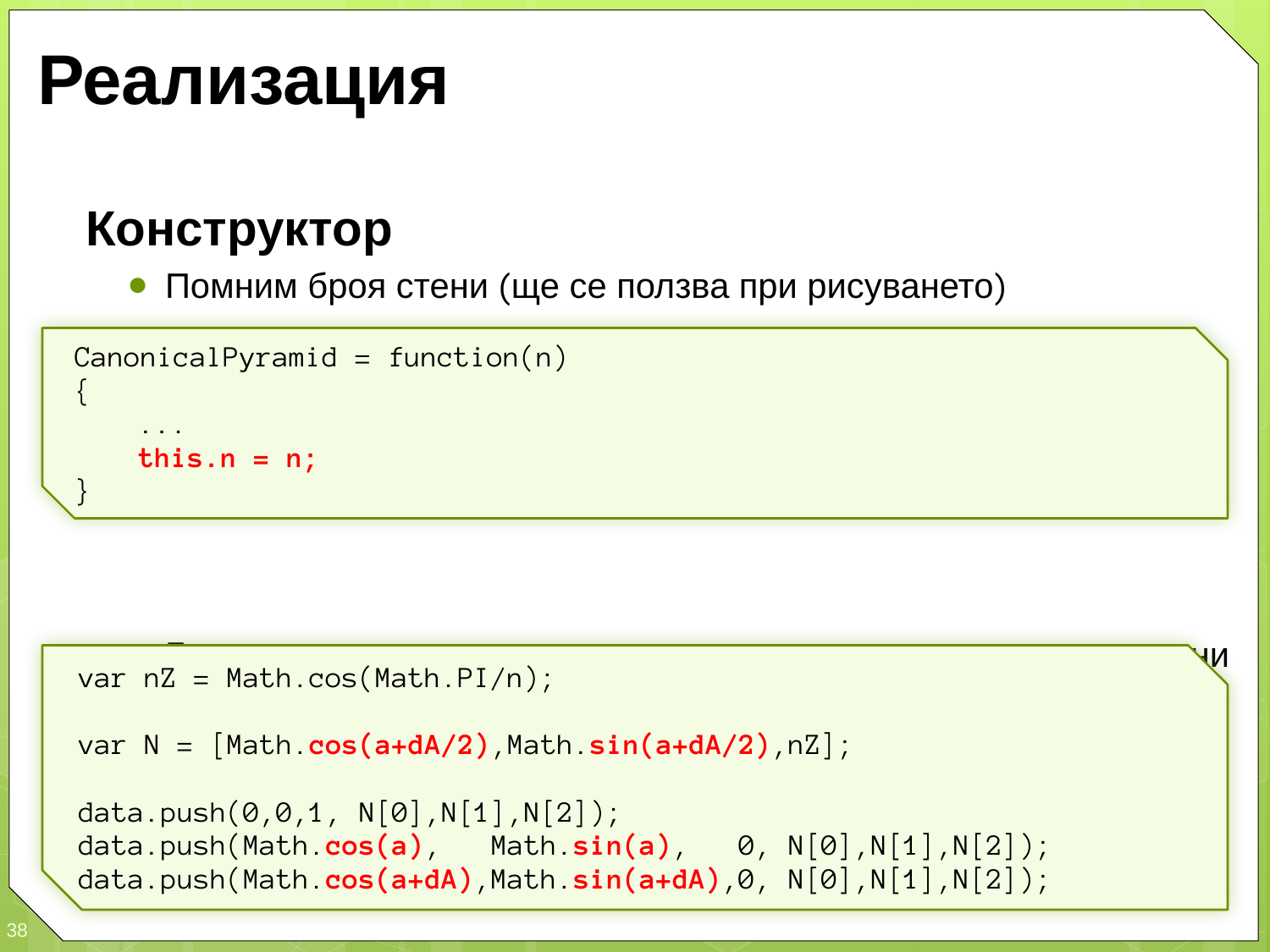

# Реализация
Конструктор
Помним броя стени (ще се ползва при рисуването)

Генерираме околните стени с върхове по окръжност и нормални вектори с краища също по окръжност
CanonicalPyramid = function(n)
{
	...
	this.n = n;
}
var nZ = Math.cos(Math.PI/n);

var N = [Math.cos(a+dA/2),Math.sin(a+dA/2),nZ];

data.push(0,0,1, N[0],N[1],N[2]);
data.push(Math.cos(a),   Math.sin(a),   0, N[0],N[1],N[2]);
data.push(Math.cos(a+dA),Math.sin(a+dA),0, N[0],N[1],N[2]);